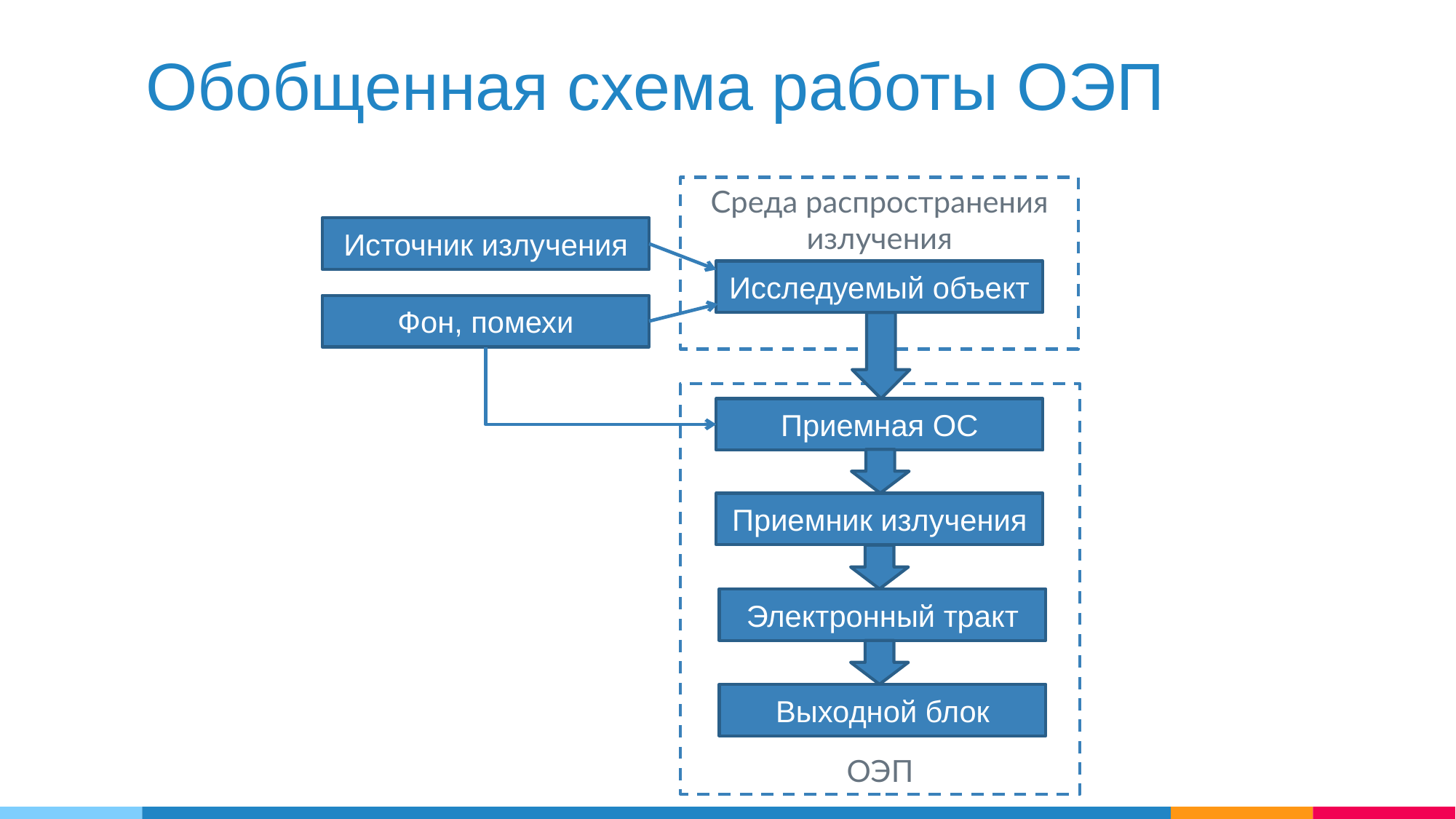

Обобщенная схема работы ОЭП
Среда распространения излучения
Источник излучения
Исследуемый объект
Фон, помехи

ОЭП
Приемная ОС

Приемник излучения

Электронный тракт

Выходной блок